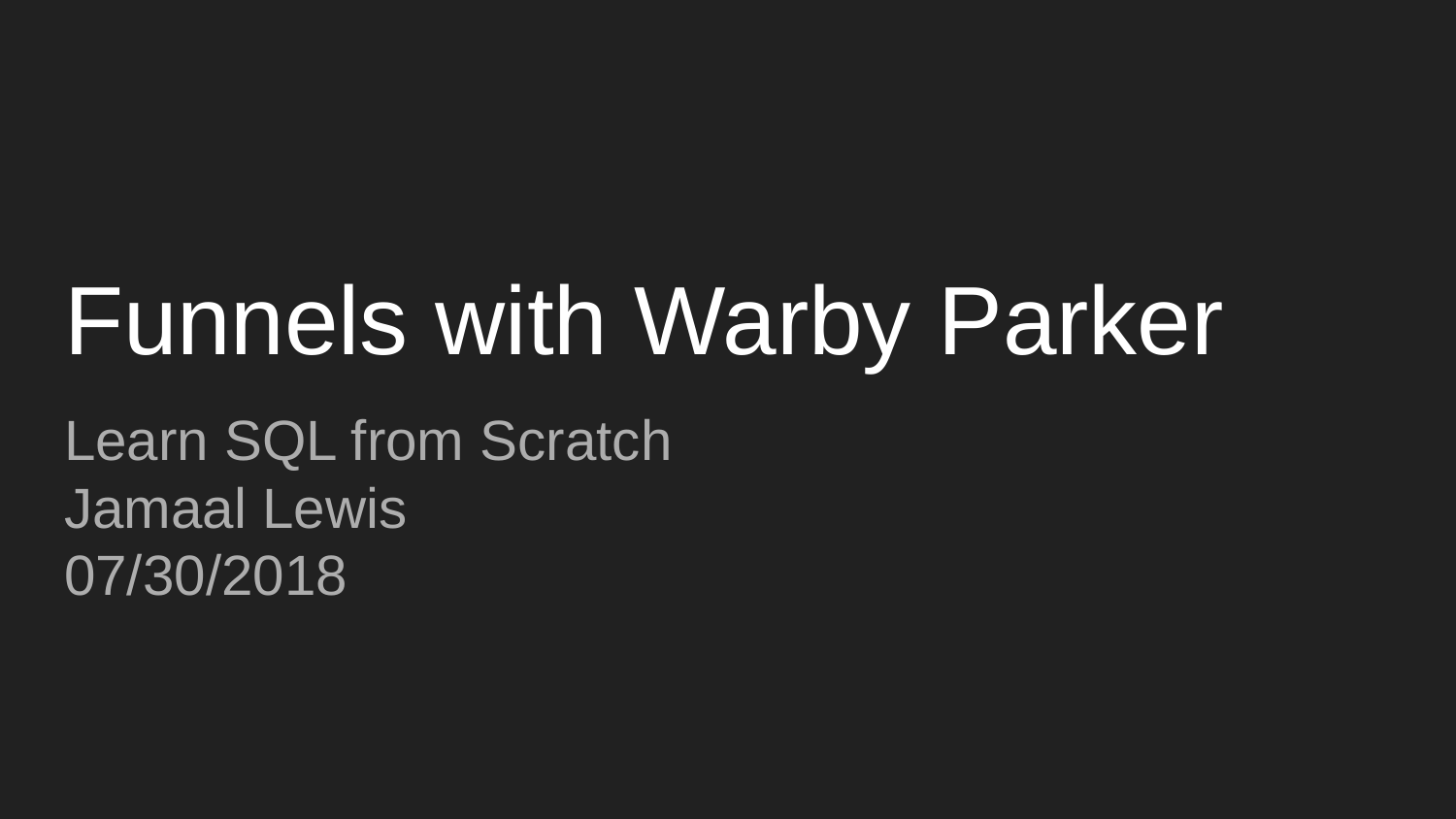

# Funnels with Warby Parker
Learn SQL from Scratch
Jamaal Lewis
07/30/2018